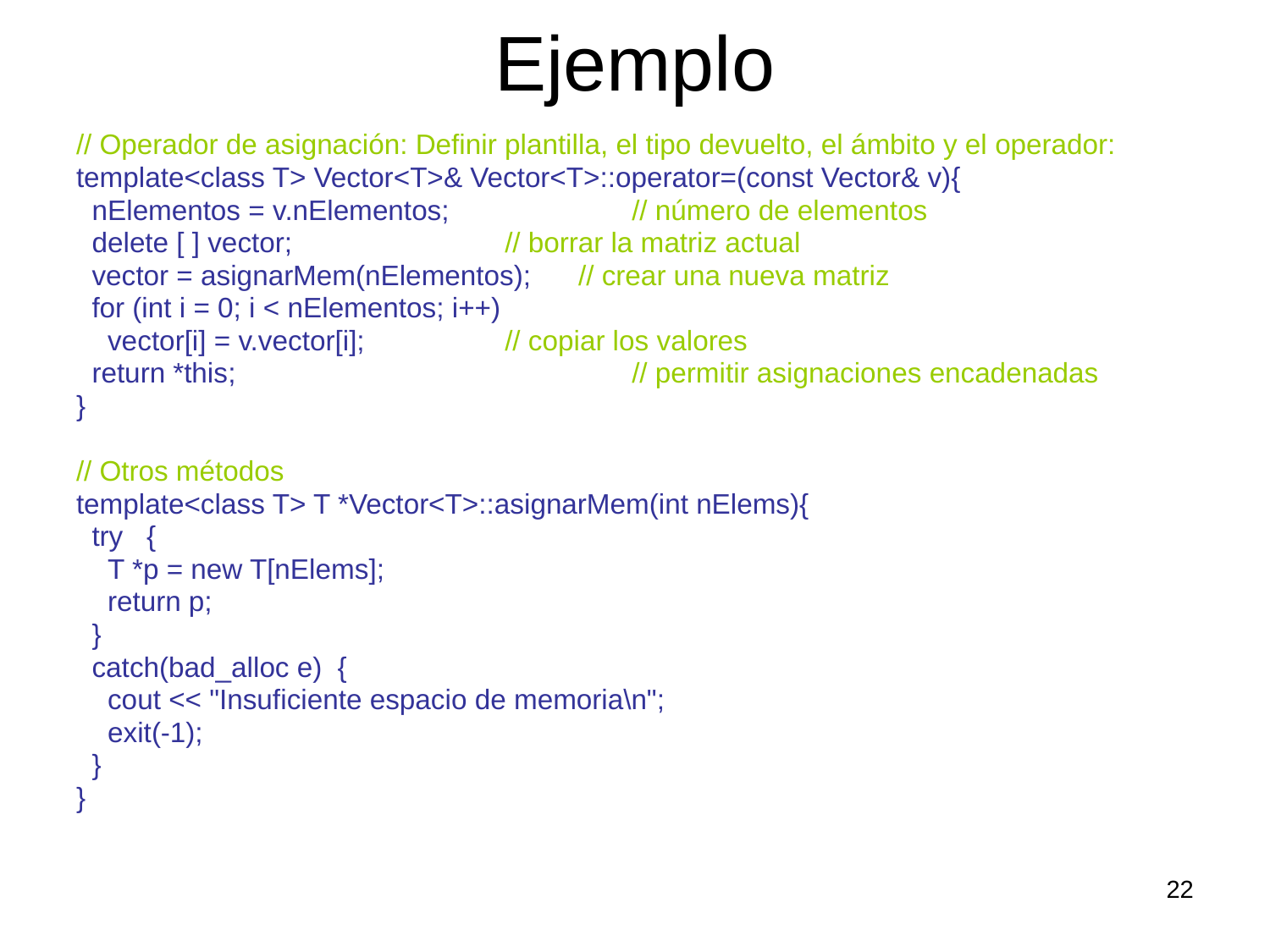

# Ejemplo
// Operador de asignación: Definir plantilla, el tipo devuelto, el ámbito y el operador:
template<class T> Vector<T>& Vector<T>::operator=(const Vector& v){
  nElementos = v.nElementos;            	// número de elementos
  delete [ ] vector;                     	// borrar la matriz actual
  vector = asignarMem(nElementos);      // crear una nueva matriz
  for (int i = 0; i < nElementos; i++)
    vector[i] = v.vector[i];            	// copiar los valores
  return *this;           			// permitir asignaciones encadenadas
}

// Otros métodos
template<class T> T *Vector<T>::asignarMem(int nElems){
  try   {
    T *p = new T[nElems];
    return p;
  }
  catch(bad_alloc e)  {
    cout << "Insuficiente espacio de memoria\n";
    exit(-1);
  }
}
22